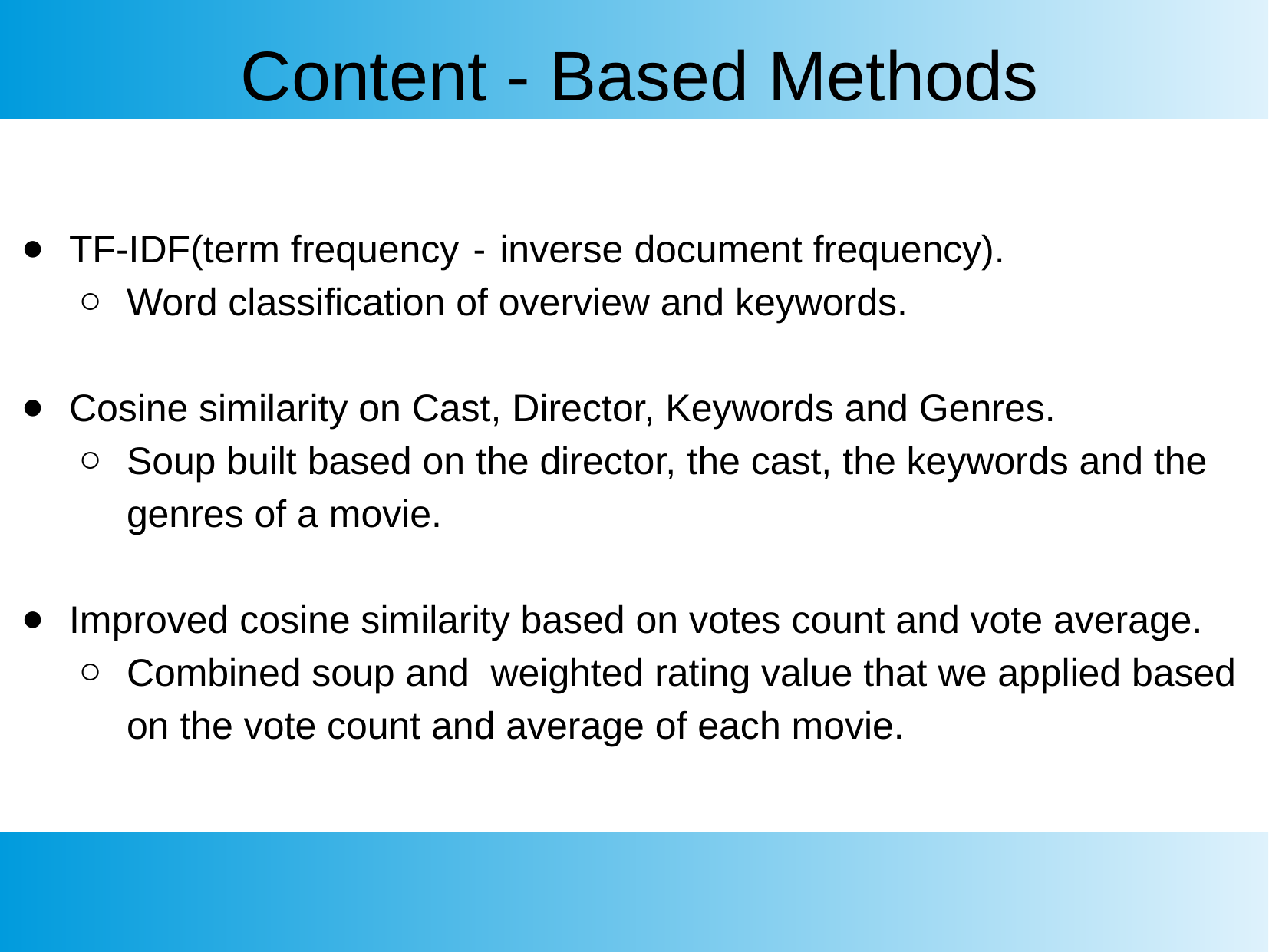

# Content - Based Methods

TF-IDF(term frequency  -  inverse document frequency).
Word classification of overview and keywords.

Cosine similarity on Cast, Director, Keywords and Genres.
Soup built based on the director, the cast, the keywords and the genres of a movie.

Improved cosine similarity based on votes count and vote average.
Combined soup and  weighted rating value that we applied based on the vote count and average of each movie.